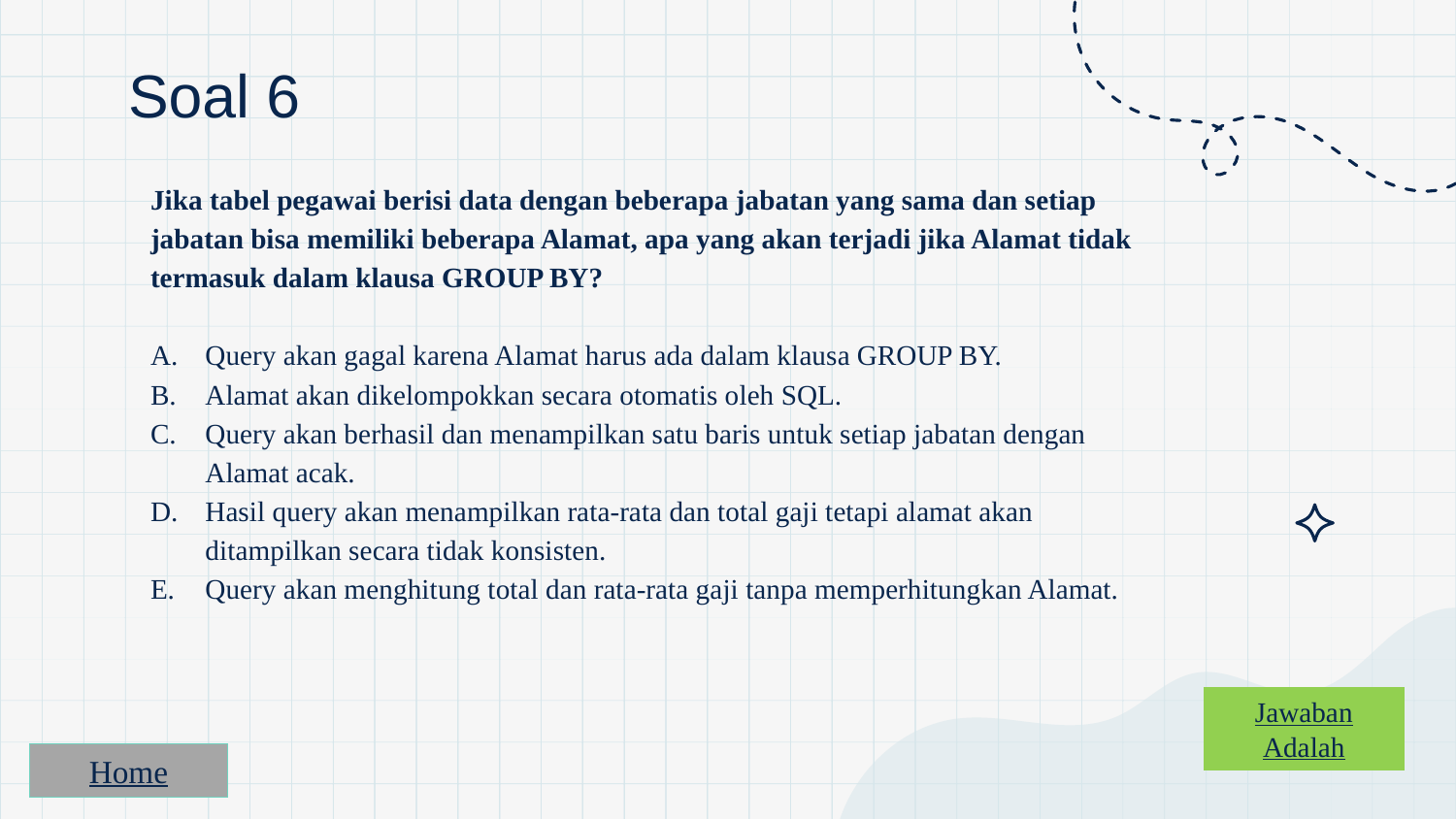

# Soal 6
Jika tabel pegawai berisi data dengan beberapa jabatan yang sama dan setiap jabatan bisa memiliki beberapa Alamat, apa yang akan terjadi jika Alamat tidak termasuk dalam klausa GROUP BY?

Query akan gagal karena Alamat harus ada dalam klausa GROUP BY.
Alamat akan dikelompokkan secara otomatis oleh SQL.
Query akan berhasil dan menampilkan satu baris untuk setiap jabatan dengan Alamat acak.
Hasil query akan menampilkan rata-rata dan total gaji tetapi alamat akan ditampilkan secara tidak konsisten.
Query akan menghitung total dan rata-rata gaji tanpa memperhitungkan Alamat.

Jawaban
Adalah
Home